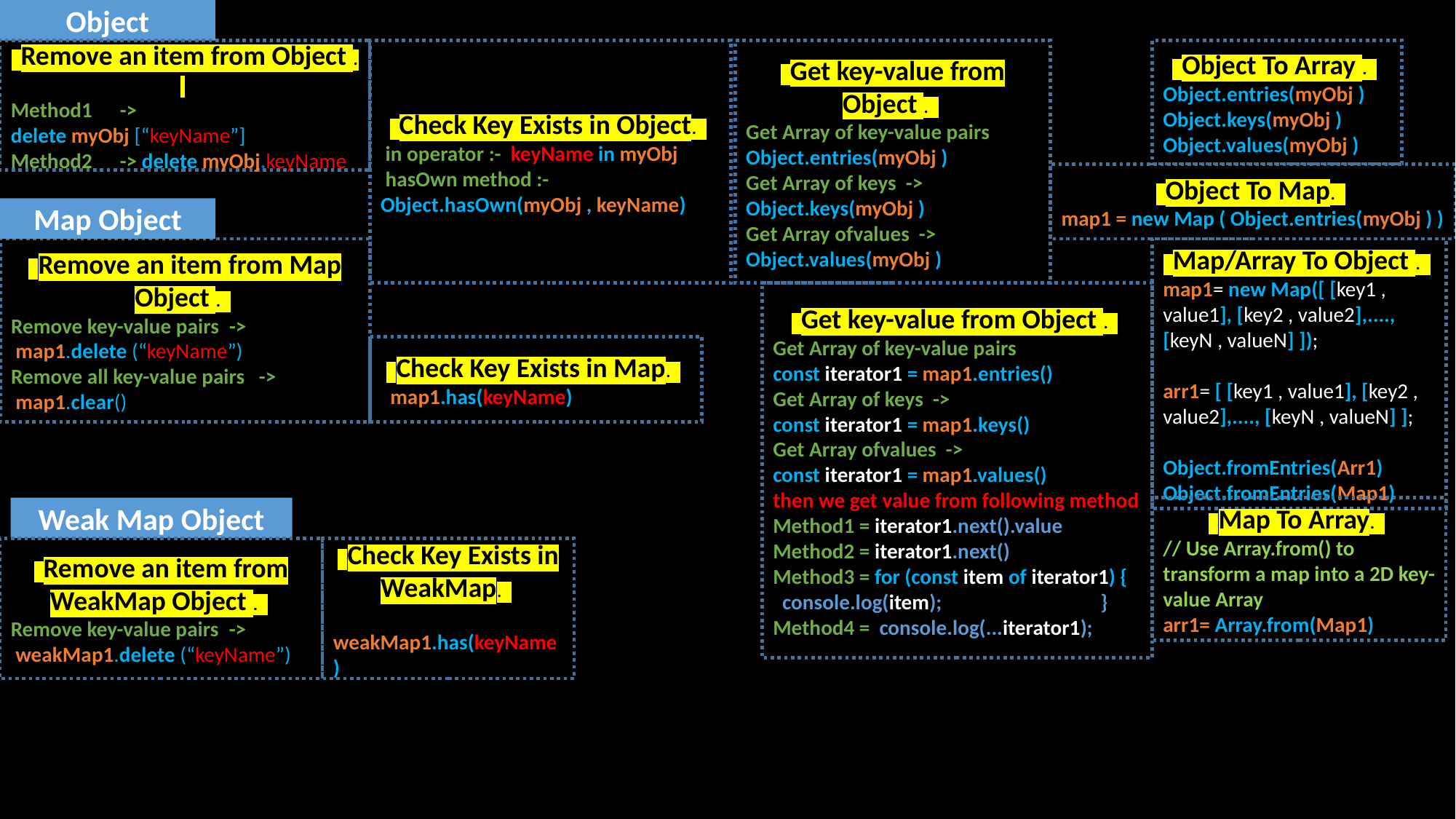

Object
  Remove an item from Object .
Method1	->
delete myObj [“keyName”]
Method2	-> delete myObj.keyName
  Check Key Exists in Object.
 in operator :-  keyName in myObj
 hasOwn method :-  Object.hasOwn(myObj , keyName)
  Get key-value from Object .
Get Array of key-value pairs
Object.entries(myObj )
Get Array of keys  ->
Object.keys(myObj )
Get Array ofvalues  ->
Object.values(myObj )
  Object To Array .
Object.entries(myObj )
Object.keys(myObj )
Object.values(myObj )
  Object To Map.
map1 = new Map ( Object.entries(myObj ) )
Map Object
  Remove an item from Map Object .
Remove key-value pairs 	->
 map1.delete (“keyName”)
Remove all key-value pairs   ->
 map1.clear()
  Map/Array To Object .
map1= new Map([ [key1 , value1], [key2 , value2],...., [keyN , valueN] ]);

arr1= [ [key1 , value1], [key2 , value2],...., [keyN , valueN] ];

Object.fromEntries(Arr1)
Object.fromEntries(Map1)
  Get key-value from Object .
Get Array of key-value pairs
const iterator1 = map1.entries()
Get Array of keys  ->
const iterator1 = map1.keys()
Get Array ofvalues  ->
const iterator1 = map1.values()
then we get value from following method
Method1 = iterator1.next().value
Method2 = iterator1.next()
Method3 = for (const item of iterator1) {
  console.log(item);		}
Method4 =  console.log(...iterator1);
  Check Key Exists in Map.
  map1.has(keyName)
Weak Map Object
  Map To Array.
// Use Array.from() to transform a map into a 2D key-value Array
arr1= Array.from(Map1)
  Check Key Exists in WeakMap.
 weakMap1.has(keyName)
  Remove an item from WeakMap Object .
Remove key-value pairs 	->
 weakMap1.delete (“keyName”)